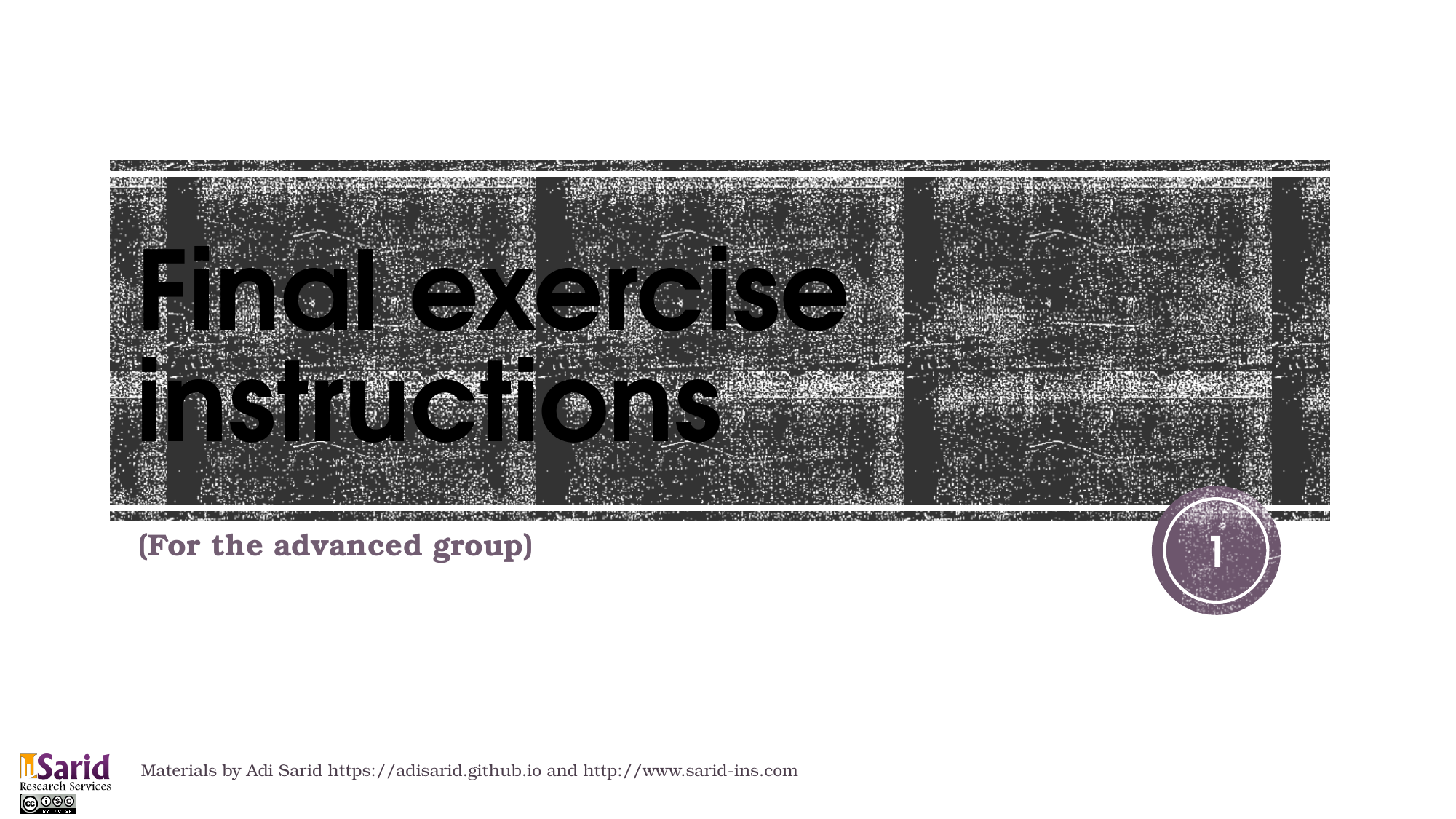

# Final exercise instructions
1
(For the advanced group)
Materials by Adi Sarid https://adisarid.github.io and http://www.sarid-ins.com